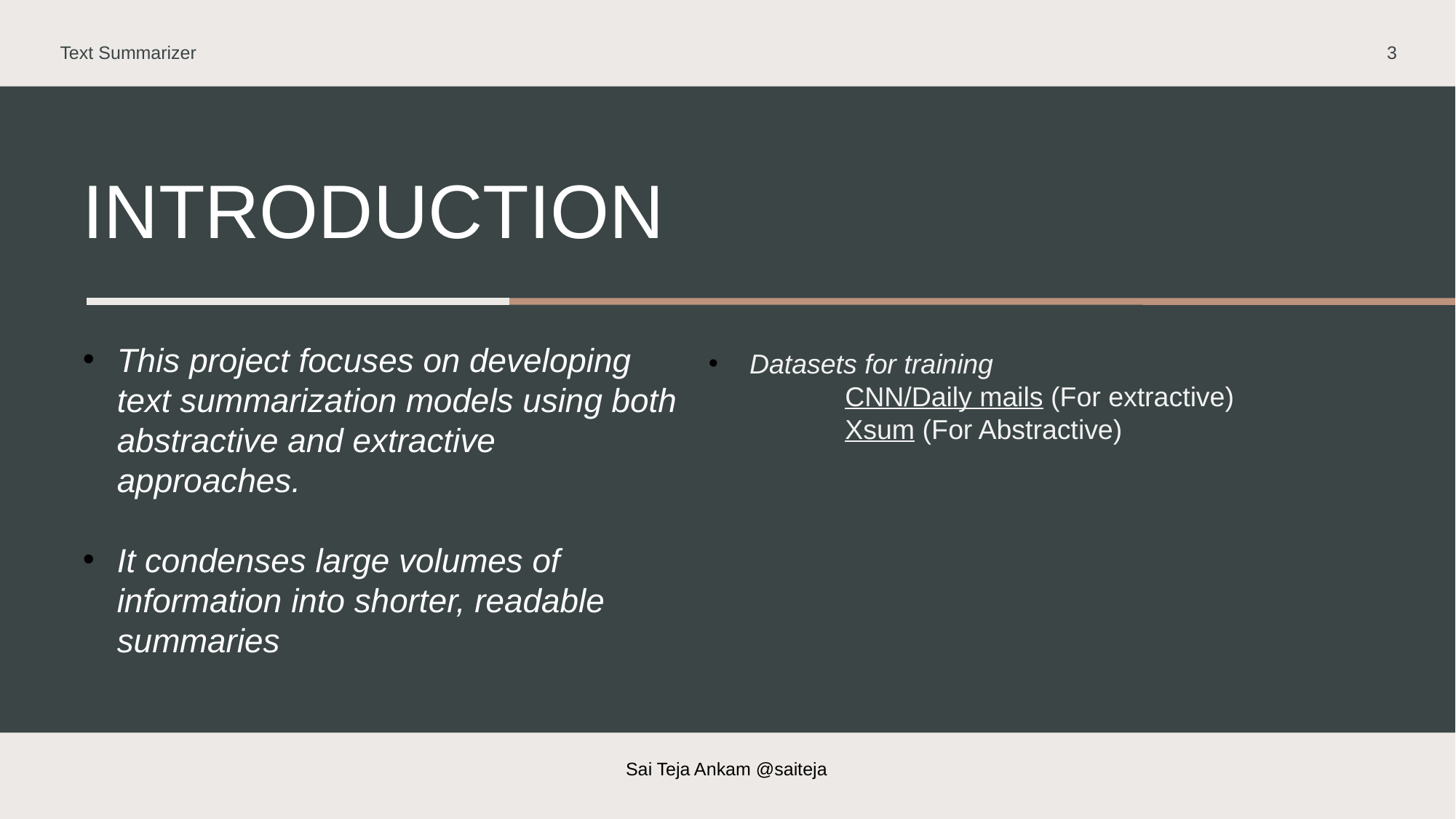

Text Summarizer
3
# Introduction
This project focuses on developing text summarization models using both abstractive and extractive approaches.

It condenses large volumes of information into shorter, readable summaries

Datasets for training
CNN/Daily mails (For extractive)
Xsum (For Abstractive)
Sai Teja Ankam @saiteja